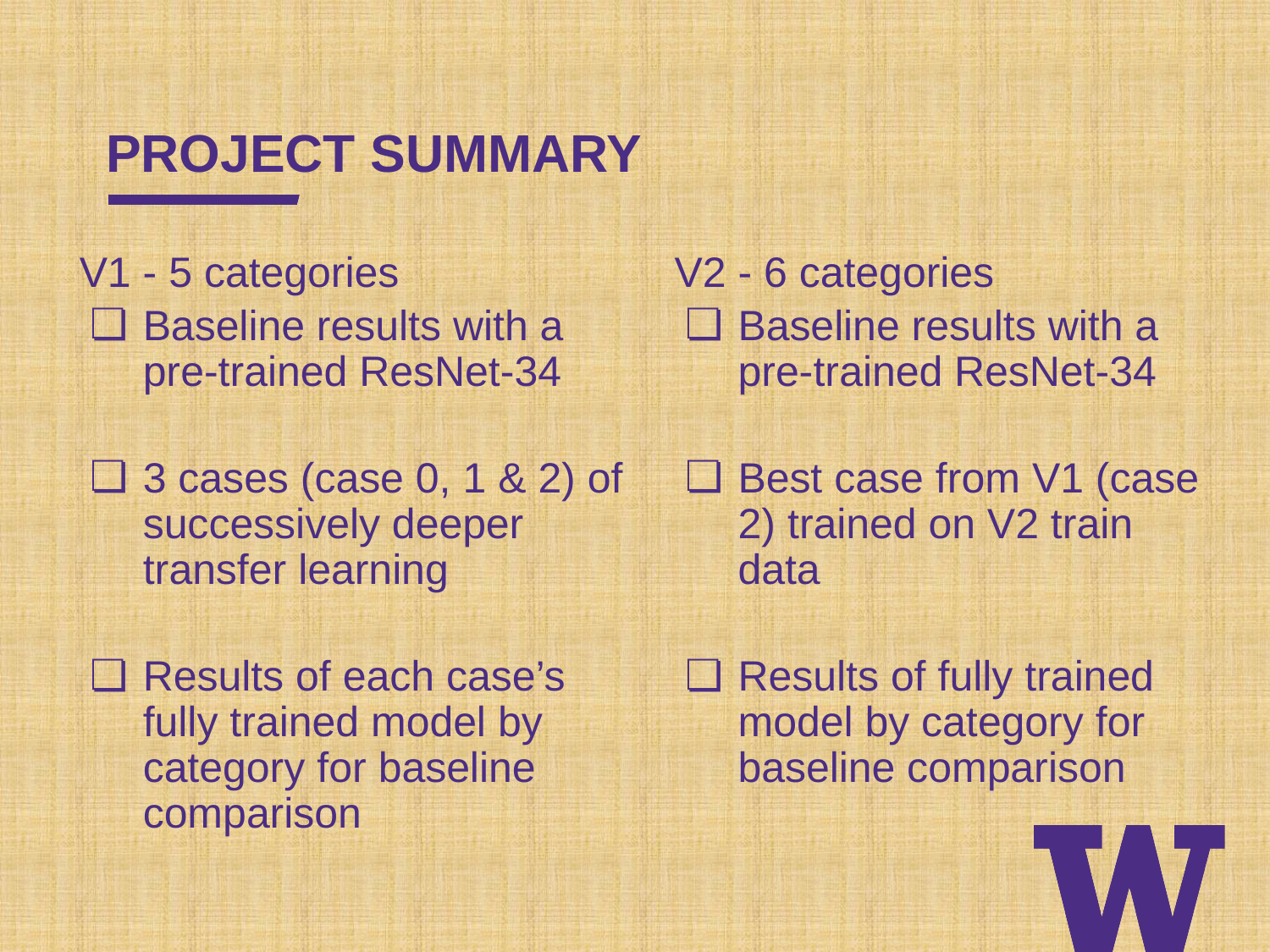

# PROJECT SUMMARY
V1 - 5 categories
Baseline results with a pre-trained ResNet-34

3 cases (case 0, 1 & 2) of successively deeper transfer learning

Results of each case’s fully trained model by category for baseline comparison
V2 - 6 categories
Baseline results with a pre-trained ResNet-34

Best case from V1 (case 2) trained on V2 train data

Results of fully trained model by category for baseline comparison